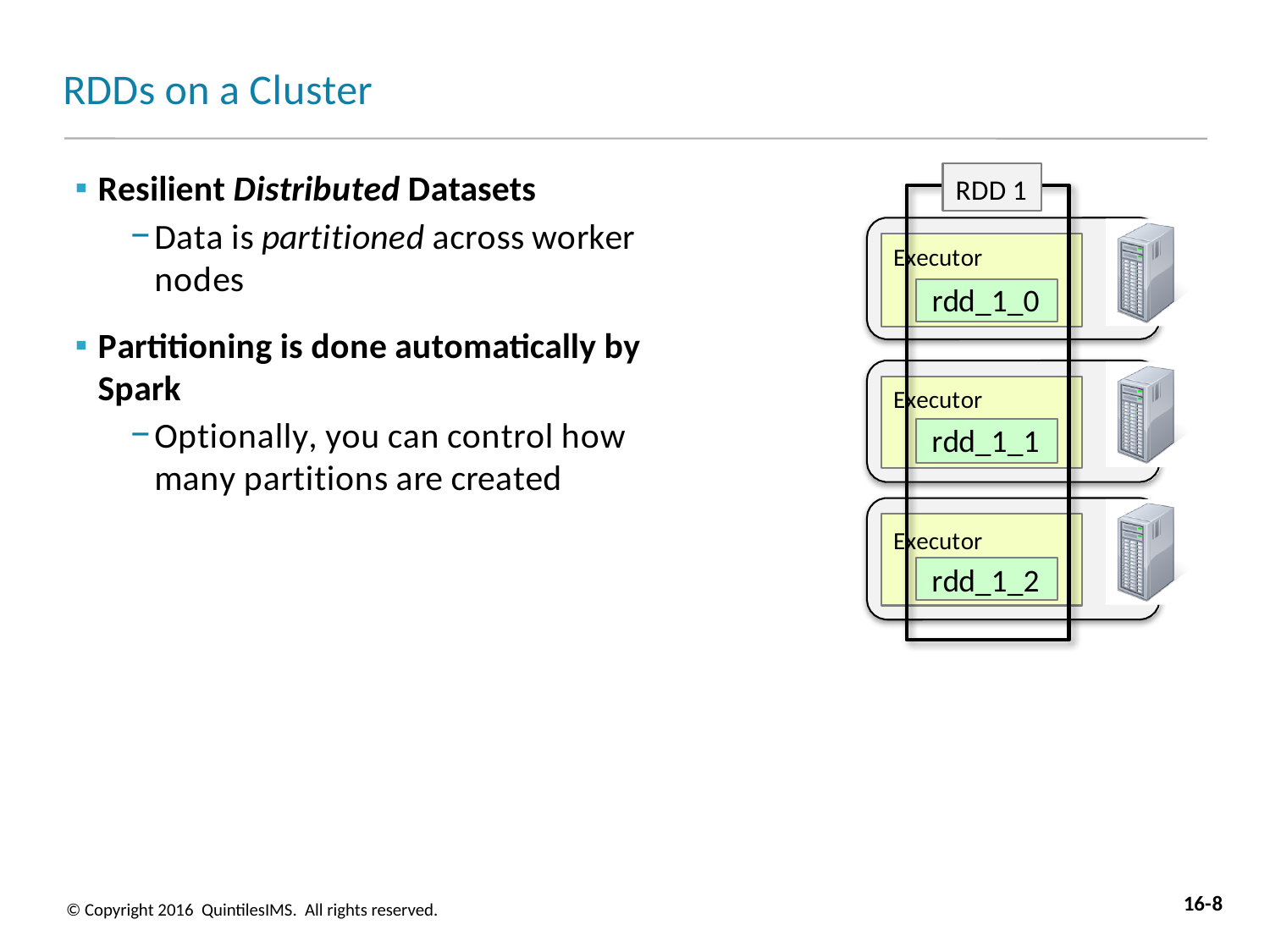

# RDDs on a Cluster

Resilient Distributed Datasets
Data is partitioned across worker nodes
Partitioning is done automatically by Spark
Optionally, you can control how many partitions are created
RDD 1

Executor

rdd_1_0

Executor

rdd_1_1

Executor
rdd_1_2

16-8
© Copyright 2016  QuintilesIMS.  All rights reserved.